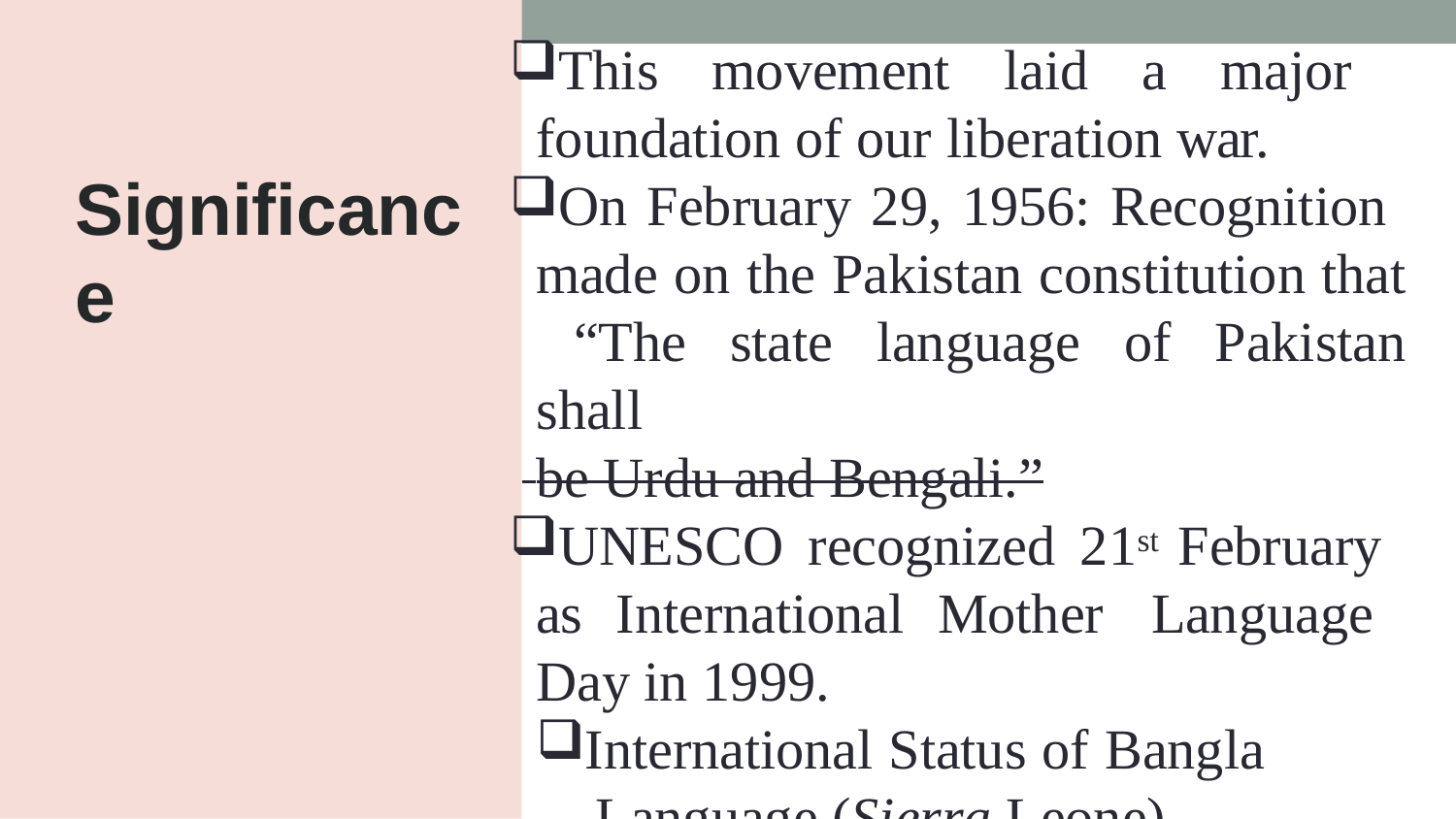

This movement laid a major  foundation of our liberation war.
On February 29, 1956: Recognition  made on the Pakistan constitution that  “The state language of Pakistan shall
 be Urdu and Bengali.”
UNESCO recognized 21st February  as International Mother Language  Day in 1999.
International Status of Bangla  Language (Sierra Leone)
Significance